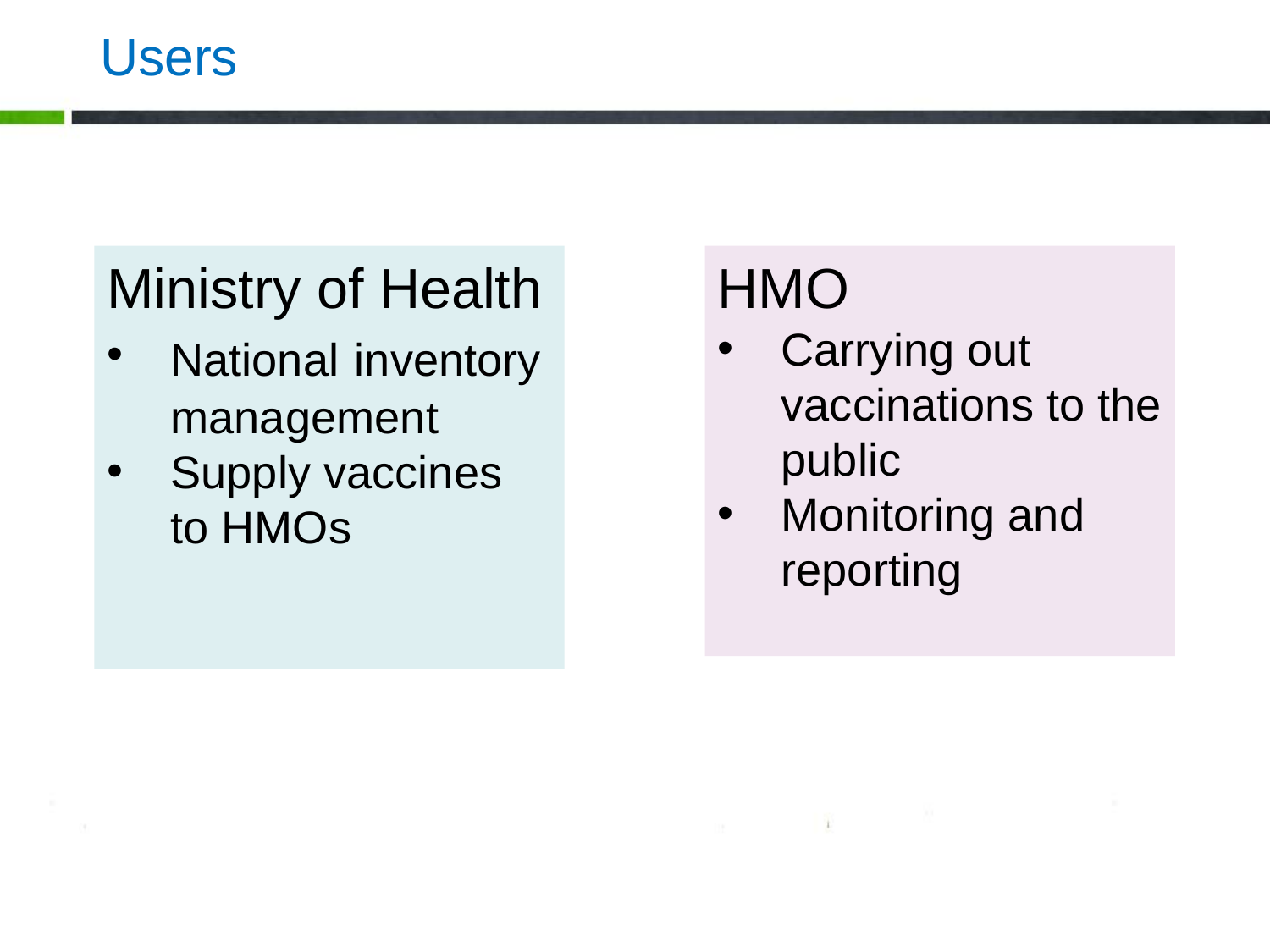

# Users
Ministry of Health
National inventory management
Supply vaccines to HMOs

HMO
Carrying out vaccinations to the public
Monitoring and reporting